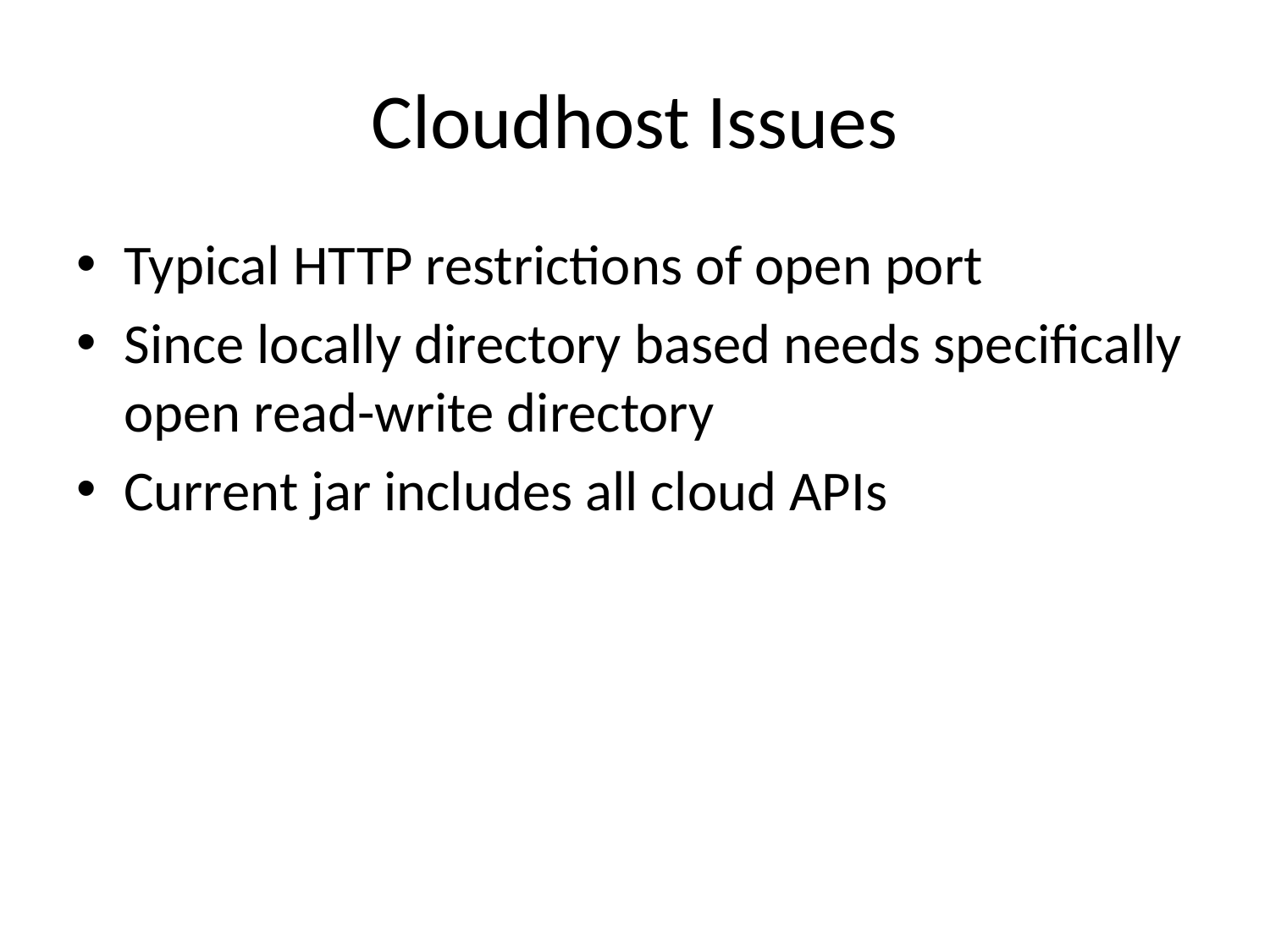

# Cloudhost Issues
Typical HTTP restrictions of open port
Since locally directory based needs specifically open read-write directory
Current jar includes all cloud APIs